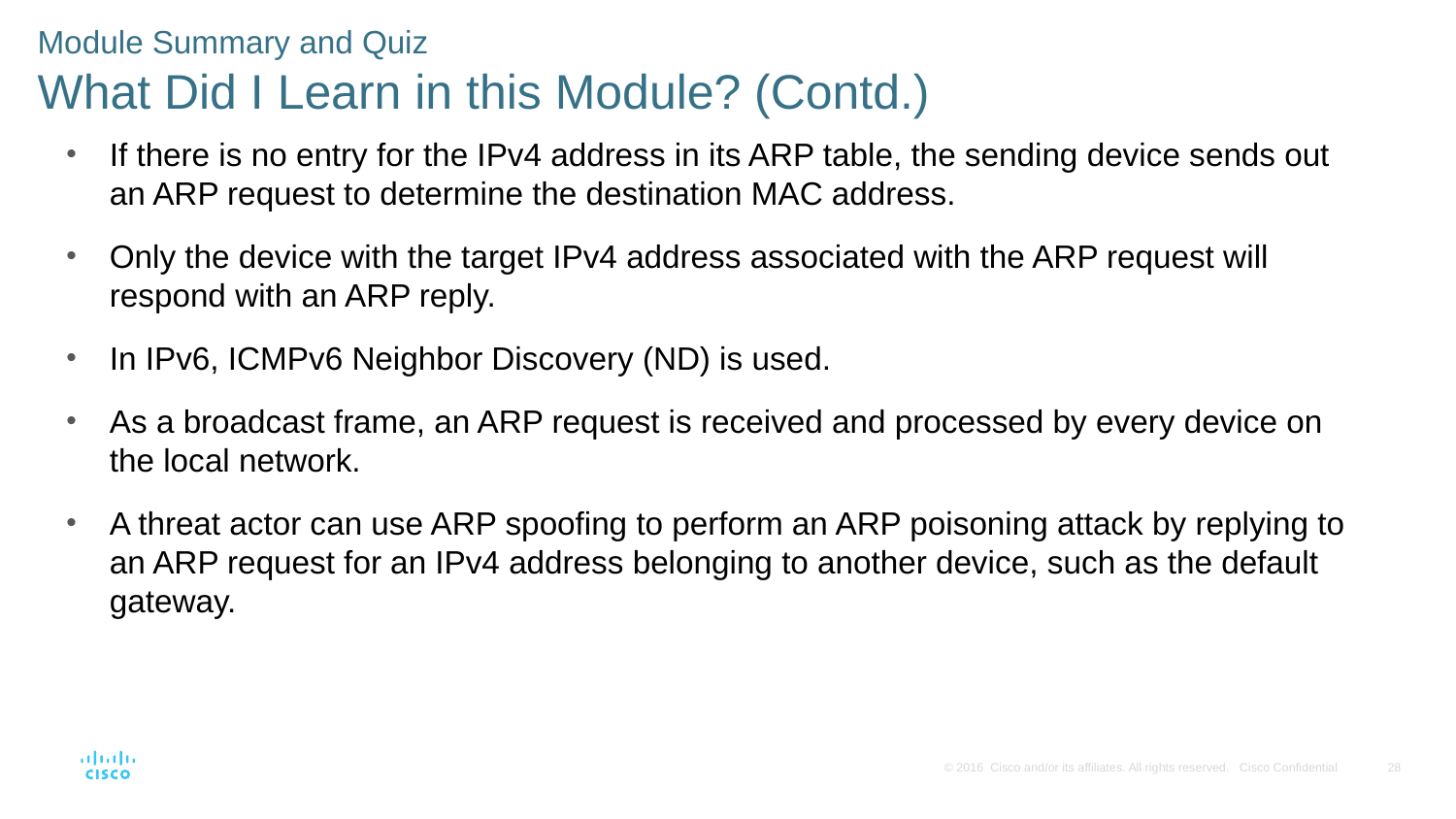

Module Summary and Quiz
What Did I Learn in this Module? (Contd.)
If there is no entry for the IPv4 address in its ARP table, the sending device sends out an ARP request to determine the destination MAC address.
Only the device with the target IPv4 address associated with the ARP request will respond with an ARP reply.
In IPv6, ICMPv6 Neighbor Discovery (ND) is used.
As a broadcast frame, an ARP request is received and processed by every device on the local network.
A threat actor can use ARP spoofing to perform an ARP poisoning attack by replying to an ARP request for an IPv4 address belonging to another device, such as the default gateway.